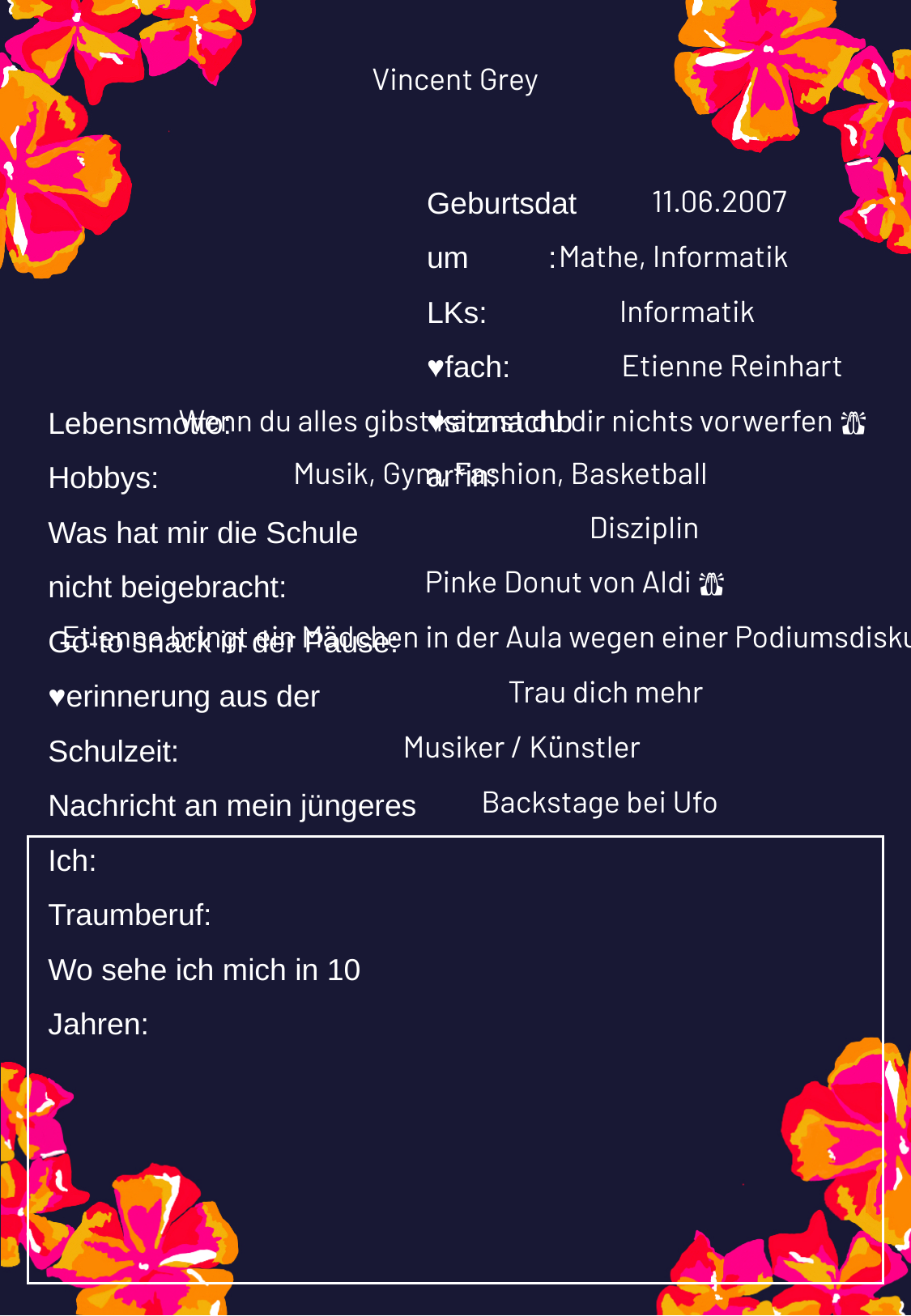

Vincent Grey

11.06.2007

Mathe, Informatik

Informatik

Etienne Reinhart

Wenn du alles gibst kannst du dir nichts vorwerfen 🙏

Musik, Gym, Fashion, Basketball

Disziplin

Pinke Donut von Aldi 🙏

Etienne bringt ein Mädchen in der Aula wegen einer Podiumsdiskussion zum weinen

Trau dich mehr

Musiker / Künstler

Backstage bei Ufo